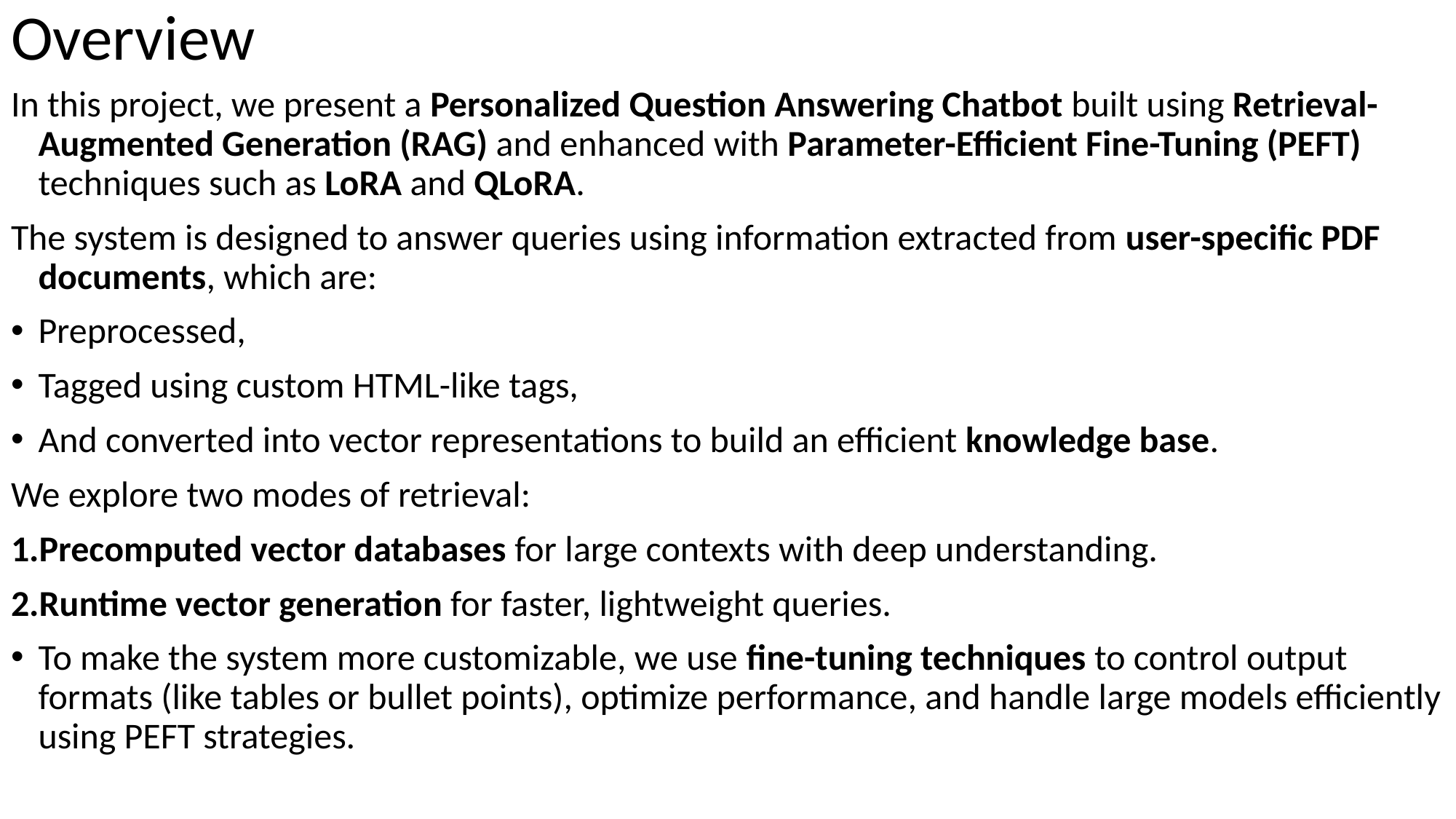

# Overview
In this project, we present a Personalized Question Answering Chatbot built using Retrieval-Augmented Generation (RAG) and enhanced with Parameter-Efficient Fine-Tuning (PEFT) techniques such as LoRA and QLoRA.
The system is designed to answer queries using information extracted from user-specific PDF documents, which are:
Preprocessed,
Tagged using custom HTML-like tags,
And converted into vector representations to build an efficient knowledge base.
We explore two modes of retrieval:
Precomputed vector databases for large contexts with deep understanding.
Runtime vector generation for faster, lightweight queries.
To make the system more customizable, we use fine-tuning techniques to control output formats (like tables or bullet points), optimize performance, and handle large models efficiently using PEFT strategies.